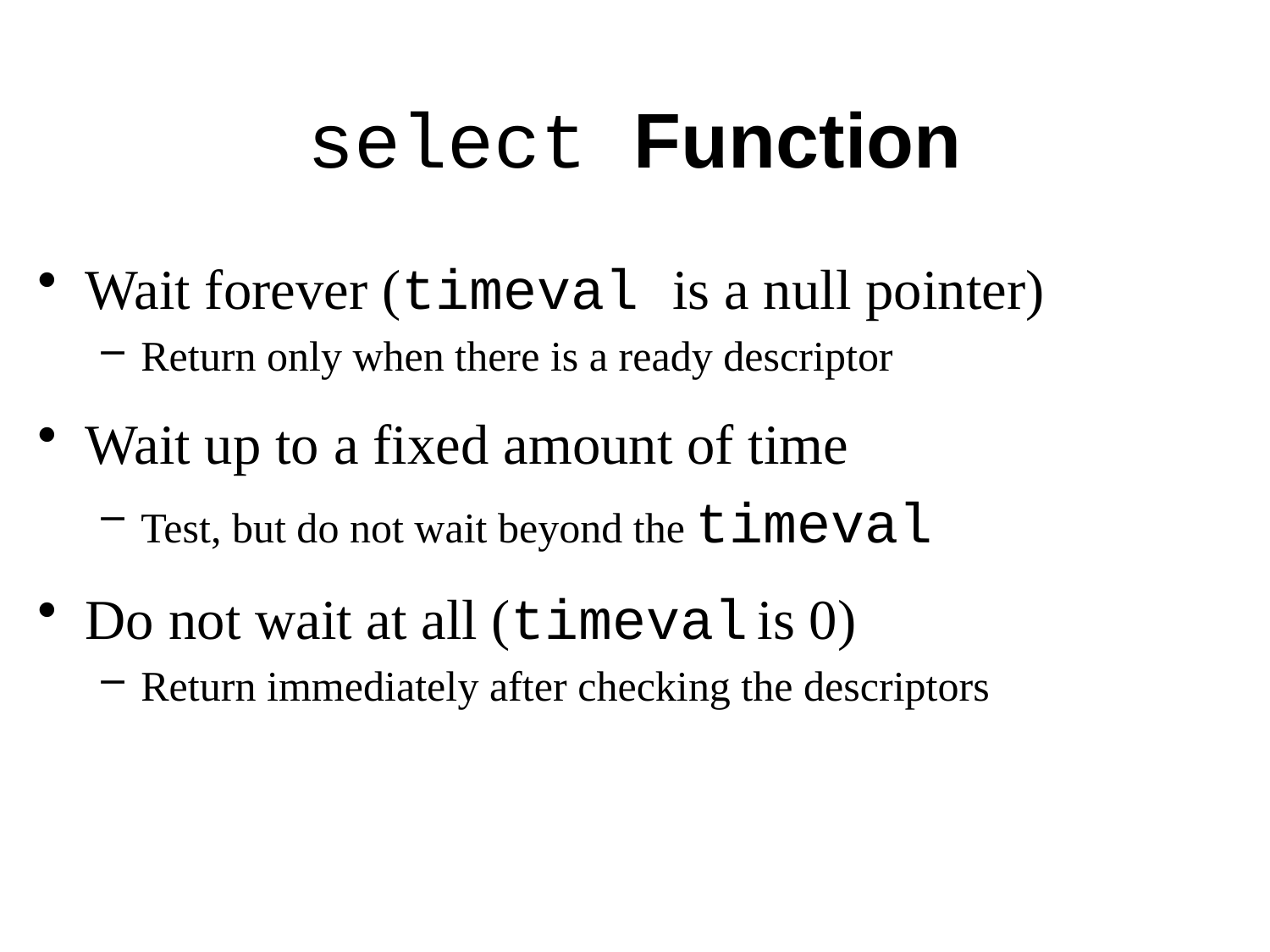

# select Function
Wait forever (timeval is a null pointer)
Return only when there is a ready descriptor
Wait up to a fixed amount of time
Test, but do not wait beyond the timeval
Do not wait at all (timeval is 0)
Return immediately after checking the descriptors